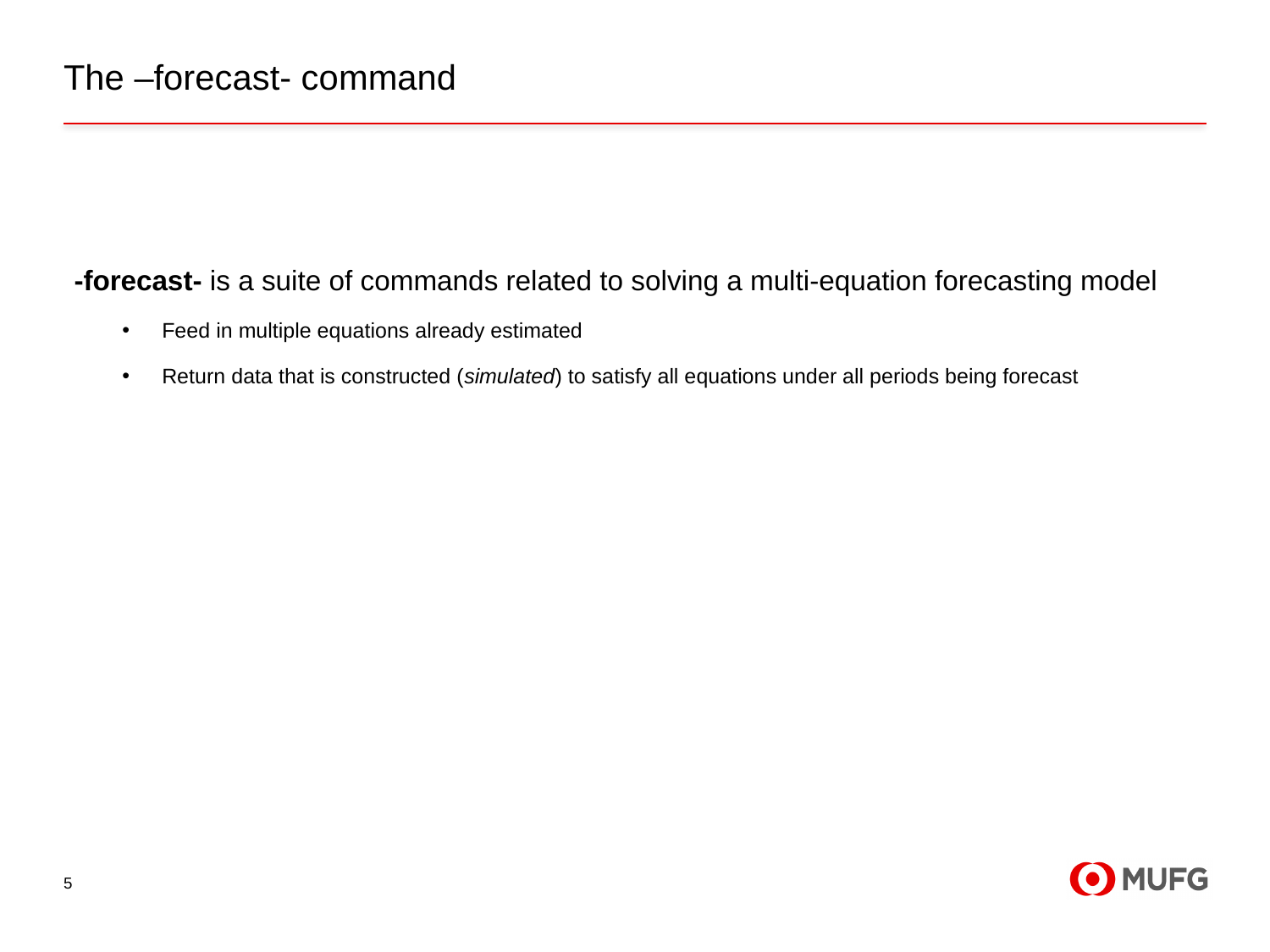

# The –forecast- command

-forecast- is a suite of commands related to solving a multi-equation forecasting model
Feed in multiple equations already estimated
Return data that is constructed (simulated) to satisfy all equations under all periods being forecast

5